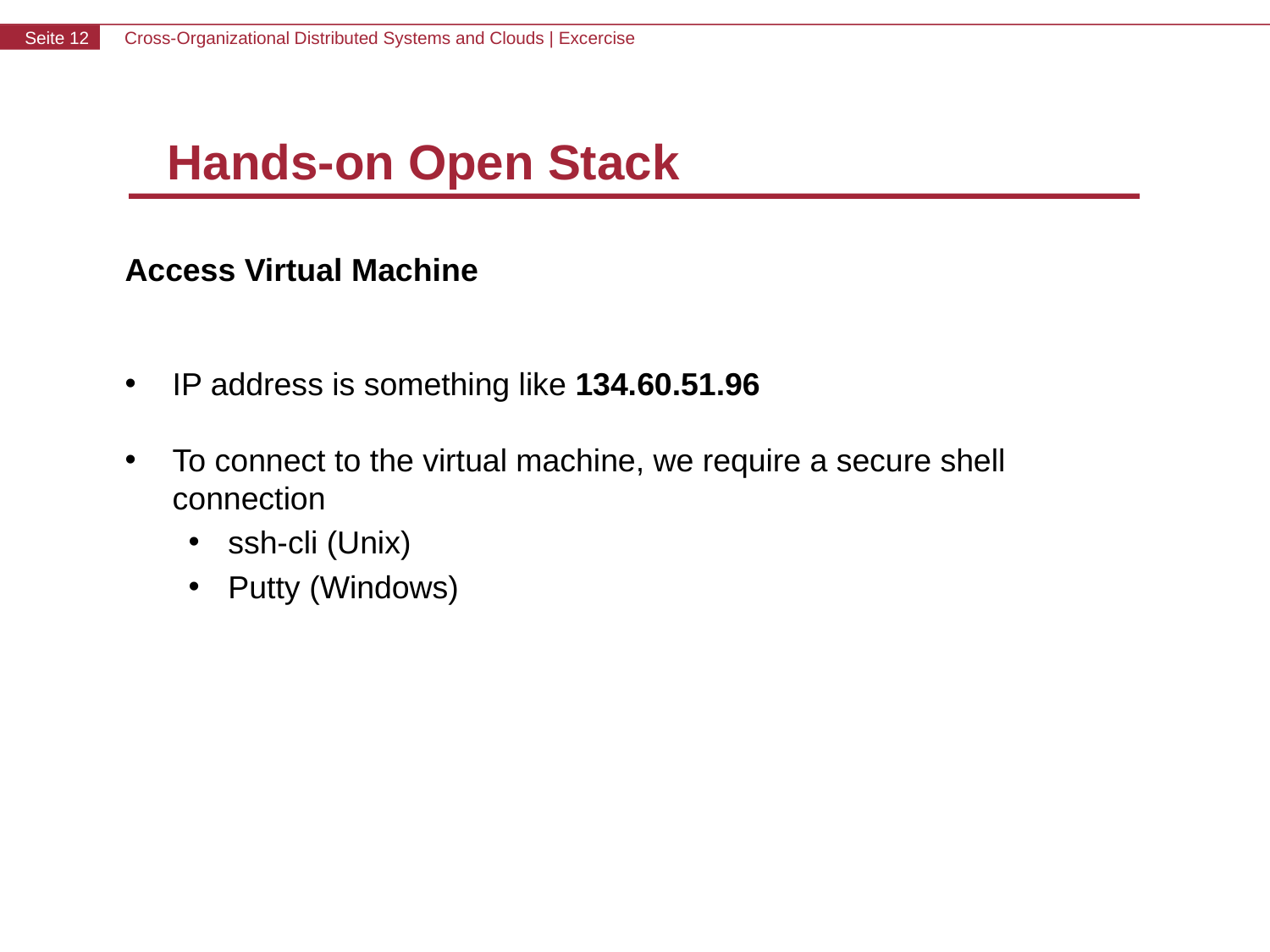

Hands-on Open Stack
Access Virtual Machine

IP address is something like 134.60.51.96

To connect to the virtual machine, we require a secure shell connection
ssh-cli (Unix)
Putty (Windows)